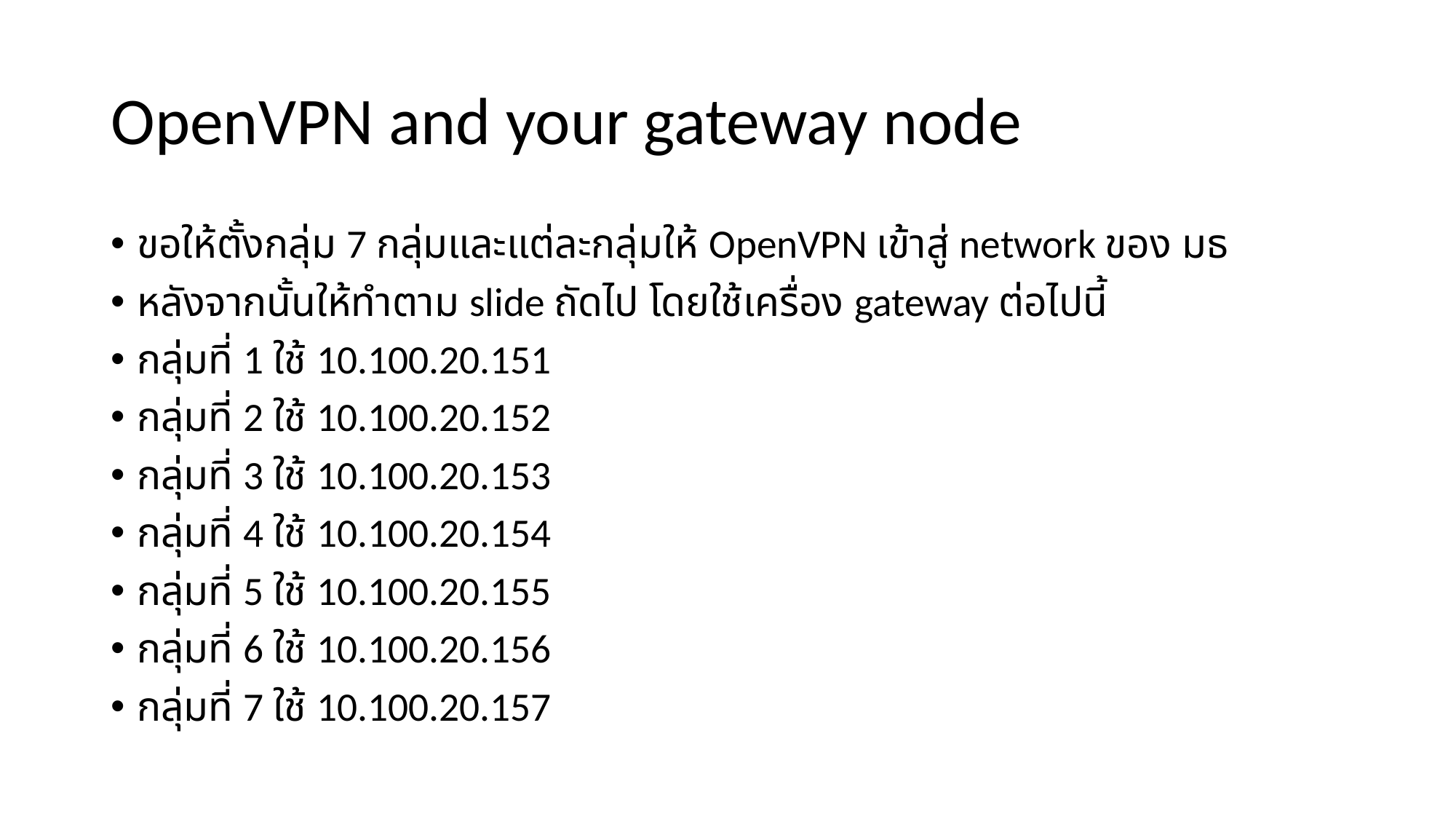

# OpenVPN and your gateway node
ขอให้ตั้งกลุ่ม 7 กลุ่มและแต่ละกลุ่มให้ OpenVPN เข้าสู่ network ของ มธ
หลังจากนั้นให้ทำตาม slide ถัดไป โดยใช้เครื่อง gateway ต่อไปนี้
กลุ่มที่ 1 ใช้ 10.100.20.151
กลุ่มที่ 2 ใช้ 10.100.20.152
กลุ่มที่ 3 ใช้ 10.100.20.153
กลุ่มที่ 4 ใช้ 10.100.20.154
กลุ่มที่ 5 ใช้ 10.100.20.155
กลุ่มที่ 6 ใช้ 10.100.20.156
กลุ่มที่ 7 ใช้ 10.100.20.157